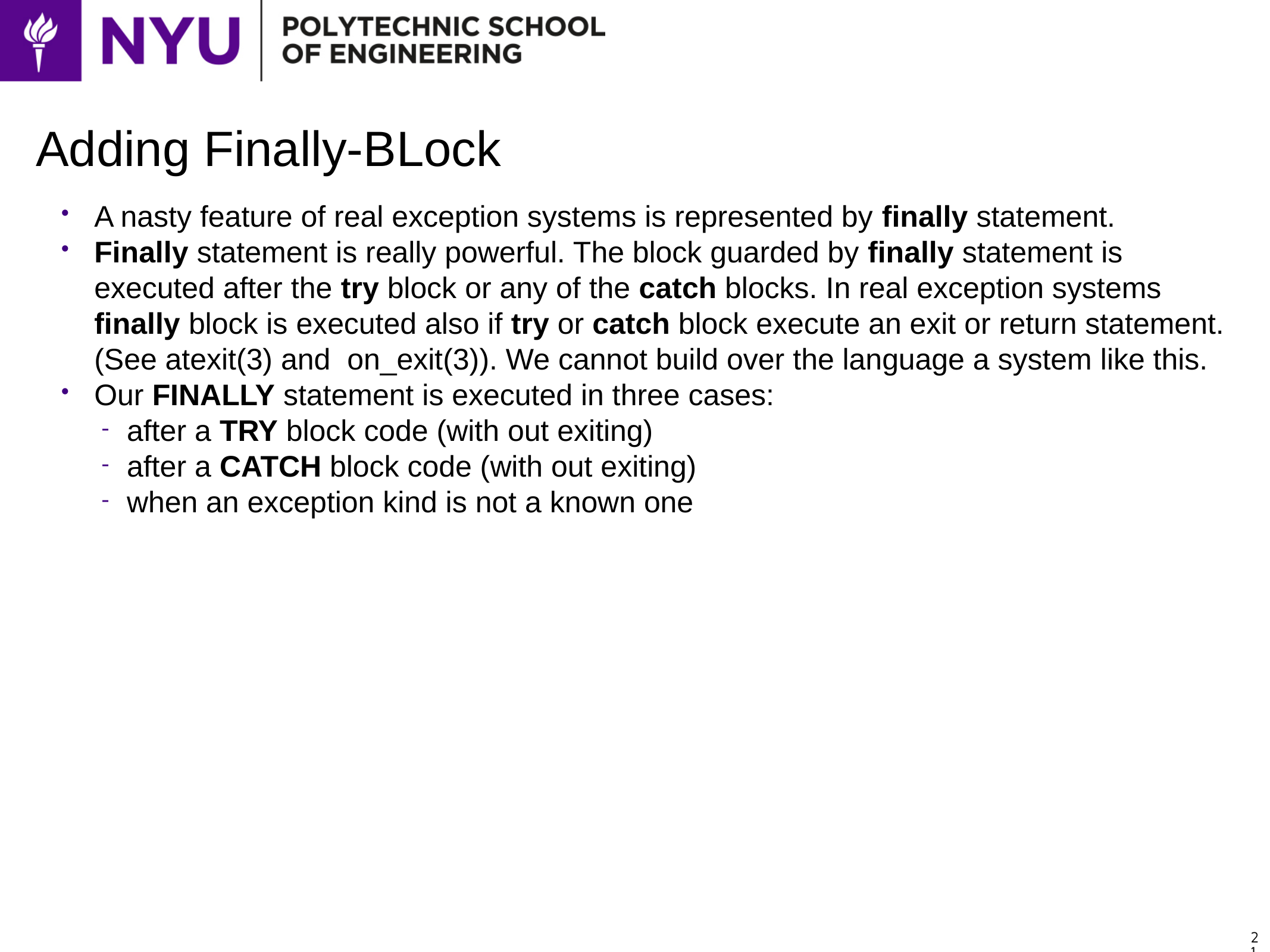

# Adding Finally-BLock
A nasty feature of real exception systems is represented by finally statement.
Finally statement is really powerful. The block guarded by finally statement is executed after the try block or any of the catch blocks. In real exception systems finally block is executed also if try or catch block execute an exit or return statement. (See atexit(3) and  on_exit(3)). We cannot build over the language a system like this.
Our FINALLY statement is executed in three cases:
after a TRY block code (with out exiting)
after a CATCH block code (with out exiting)
when an exception kind is not a known one

21